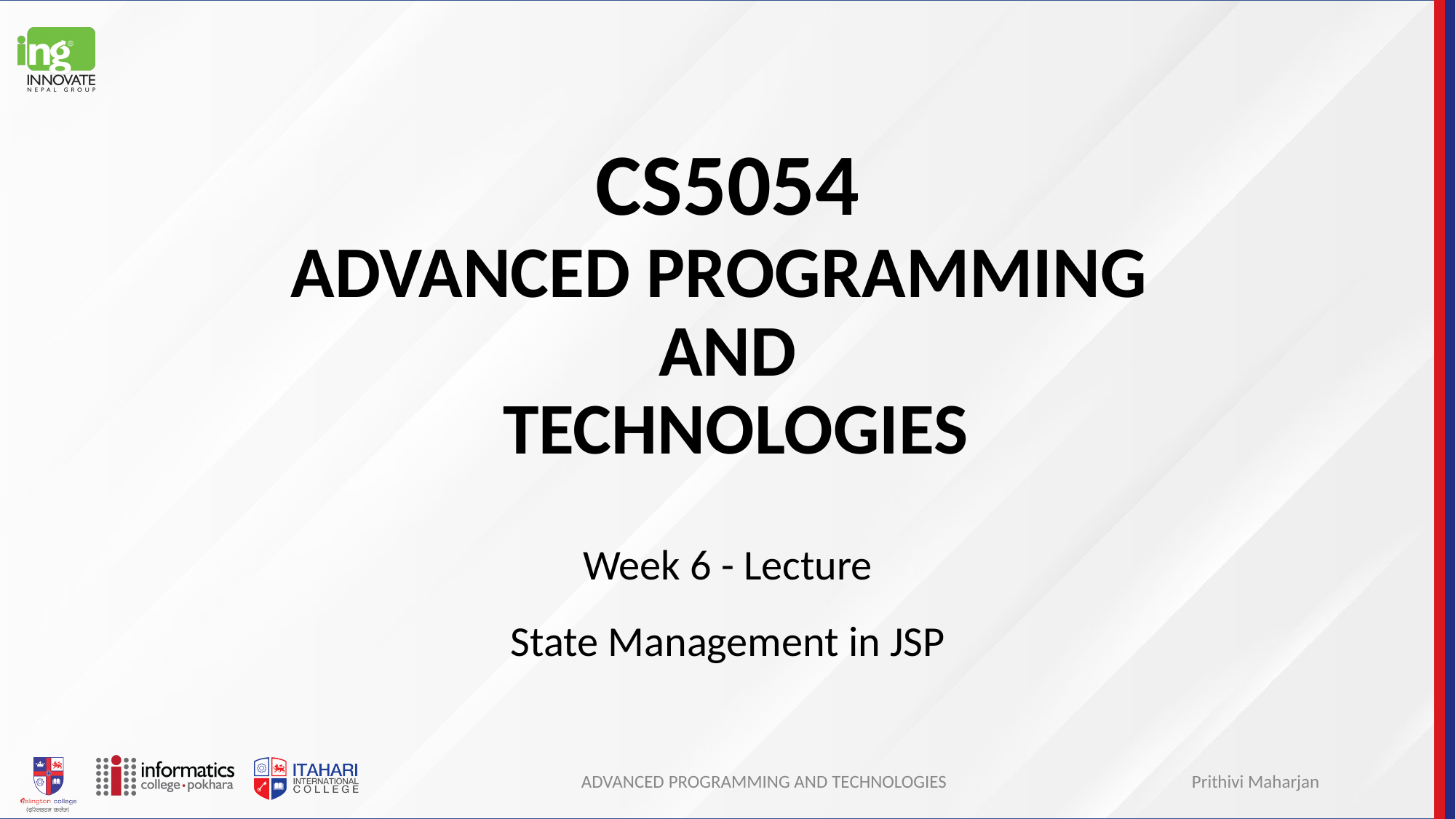

# CS5054 ADVANCED PROGRAMMING
AND
 TECHNOLOGIES
Week 6 - Lecture
State Management in JSP
ADVANCED PROGRAMMING AND TECHNOLOGIES
Prithivi Maharjan